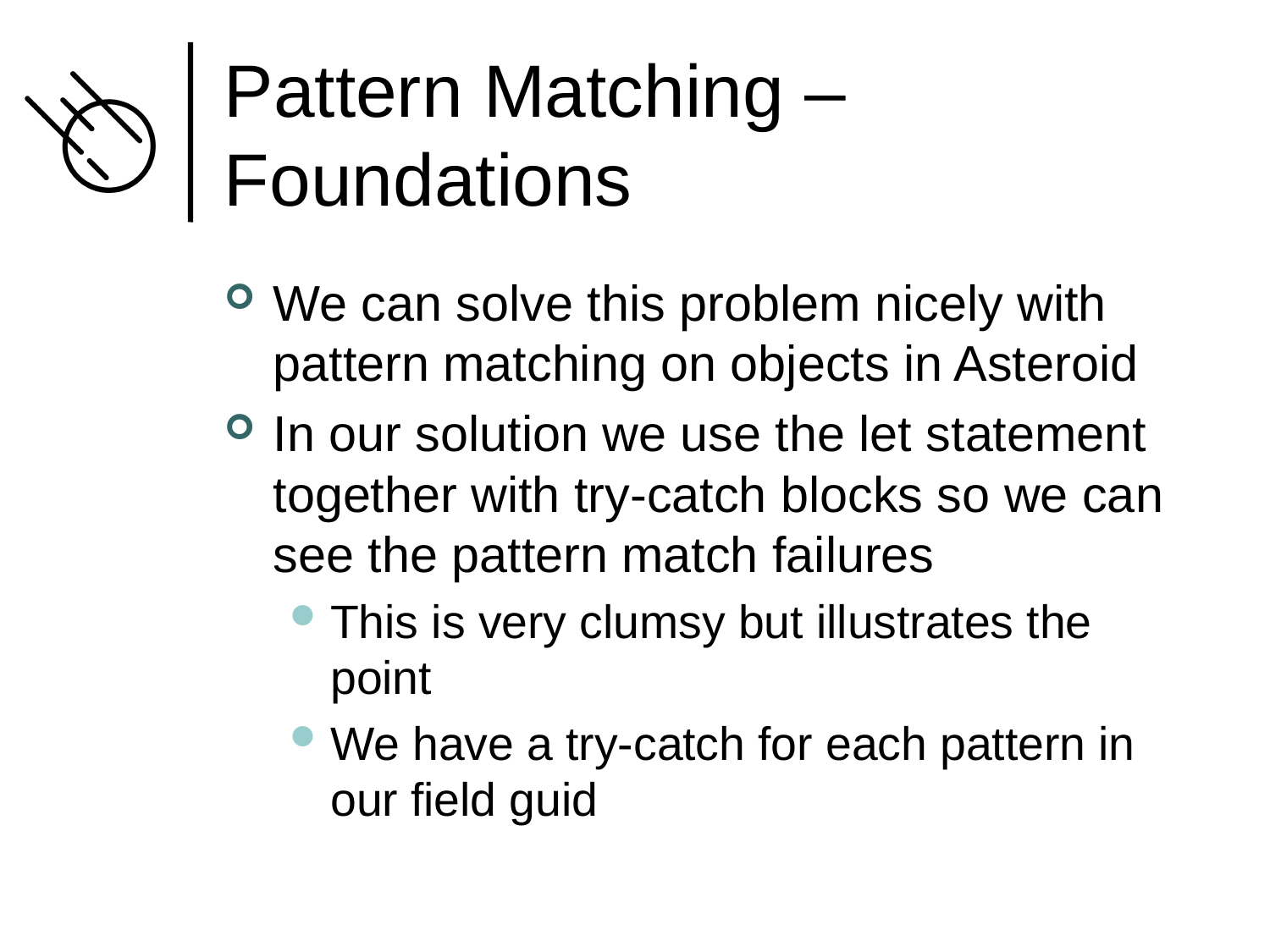

# Pattern Matching – Foundations
We can solve this problem nicely with pattern matching on objects in Asteroid
In our solution we use the let statement together with try-catch blocks so we can see the pattern match failures
This is very clumsy but illustrates the point
We have a try-catch for each pattern in our field guid